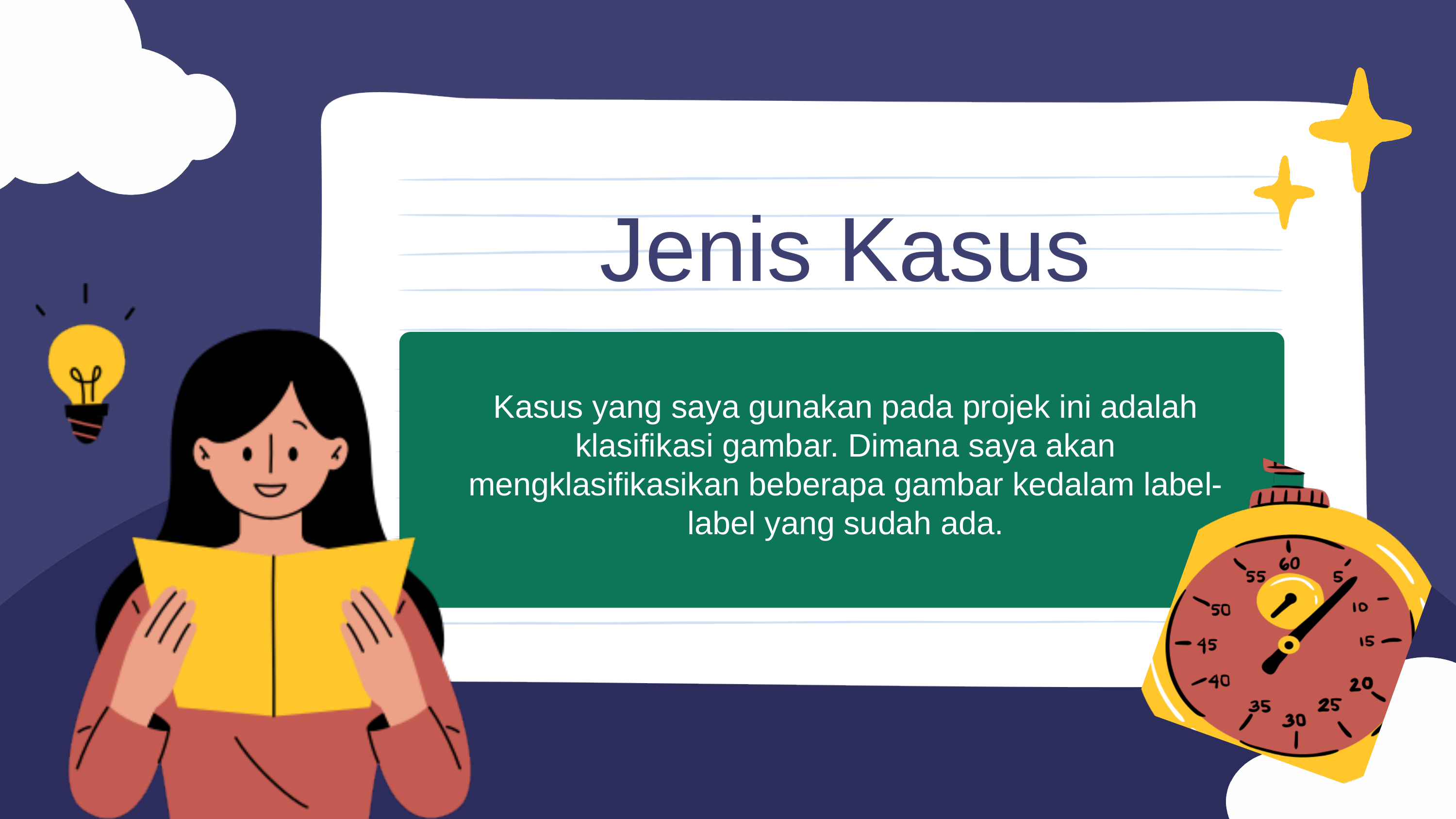

Jenis Kasus

Kasus yang saya gunakan pada projek ini adalah klasifikasi gambar. Dimana saya akan mengklasifikasikan beberapa gambar kedalam label-label yang sudah ada.